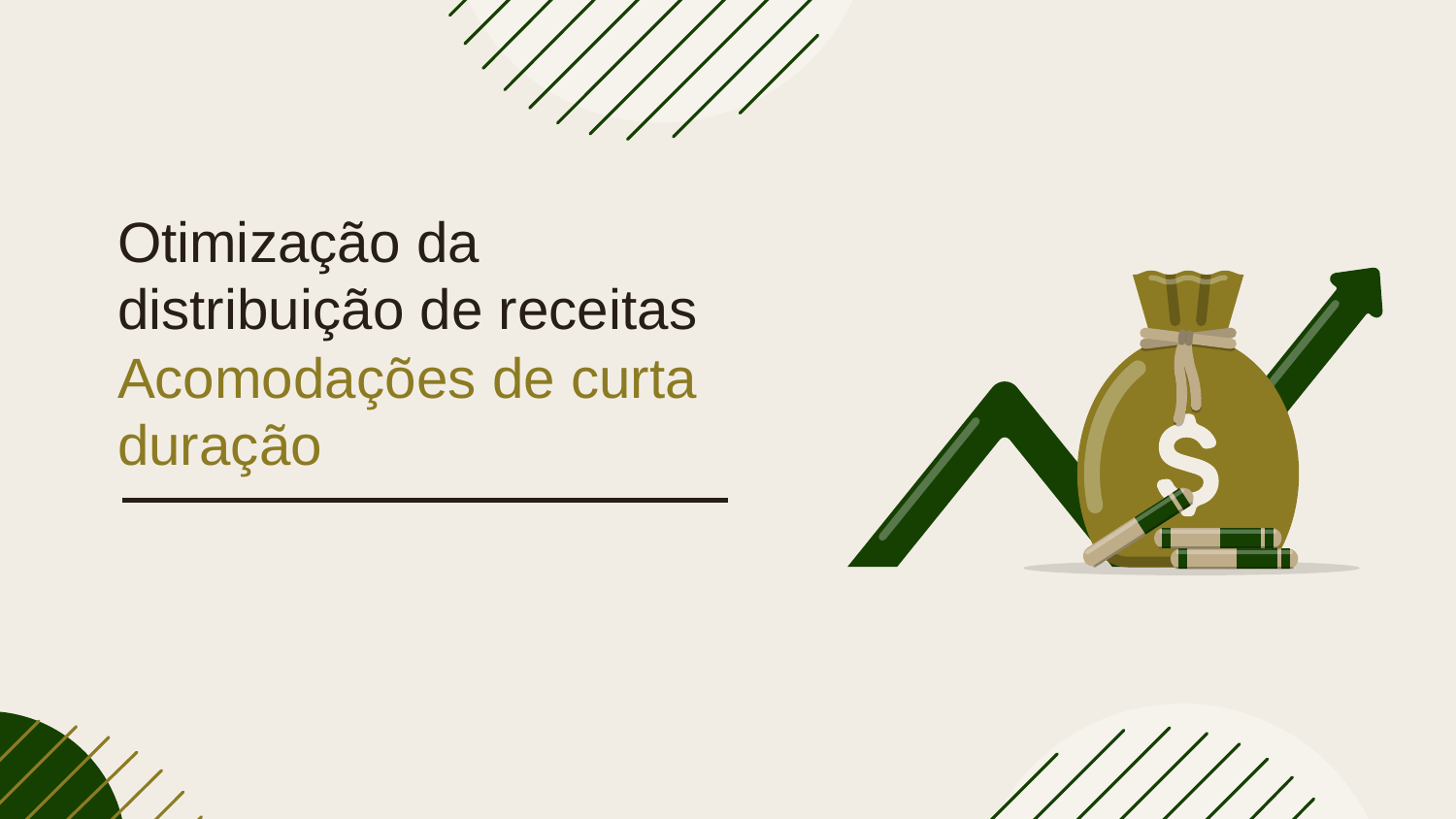

# Otimização da distribuição de receitas Acomodações de curta duração